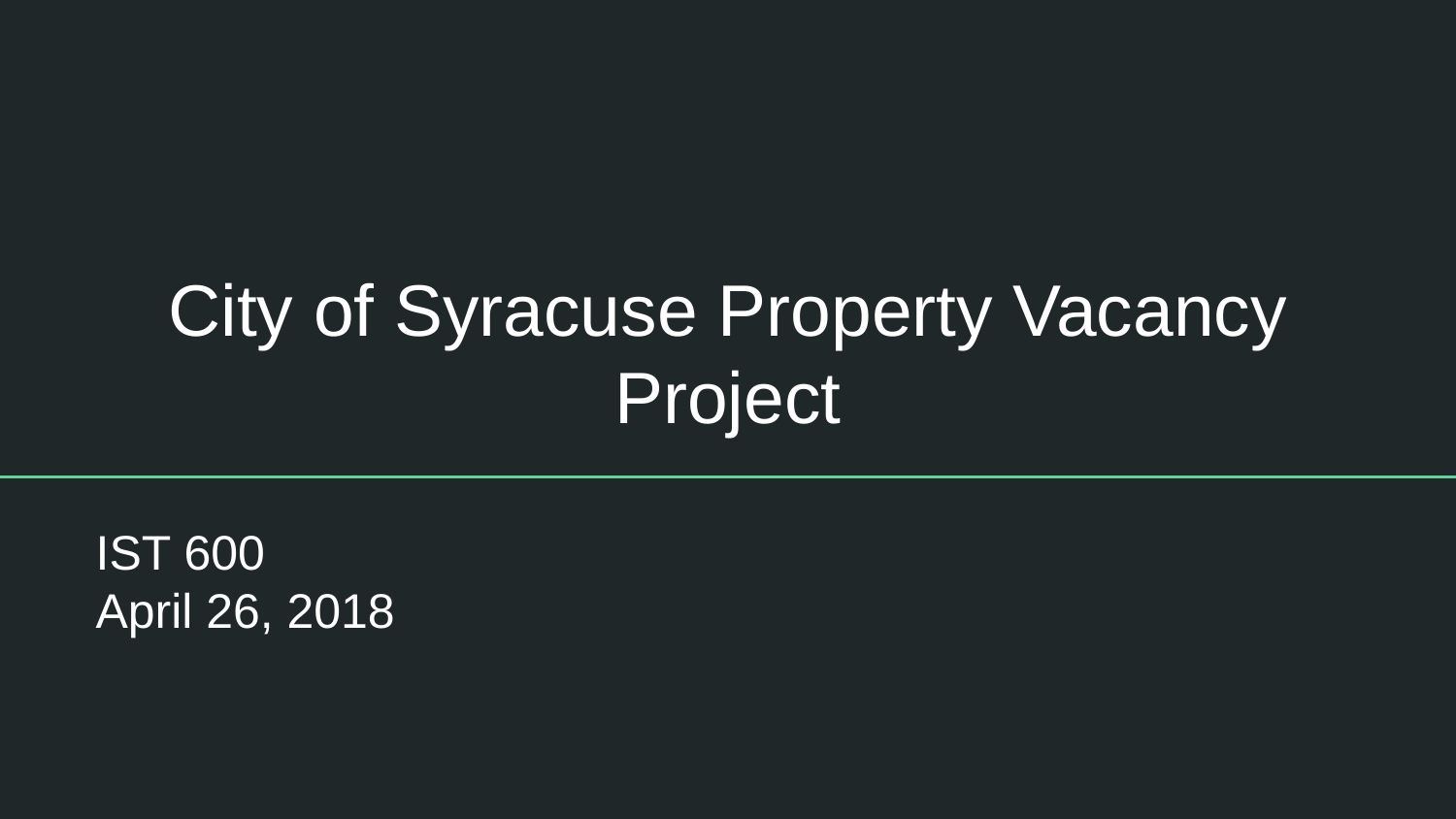

# City of Syracuse Property Vacancy Project
IST 600
April 26, 2018